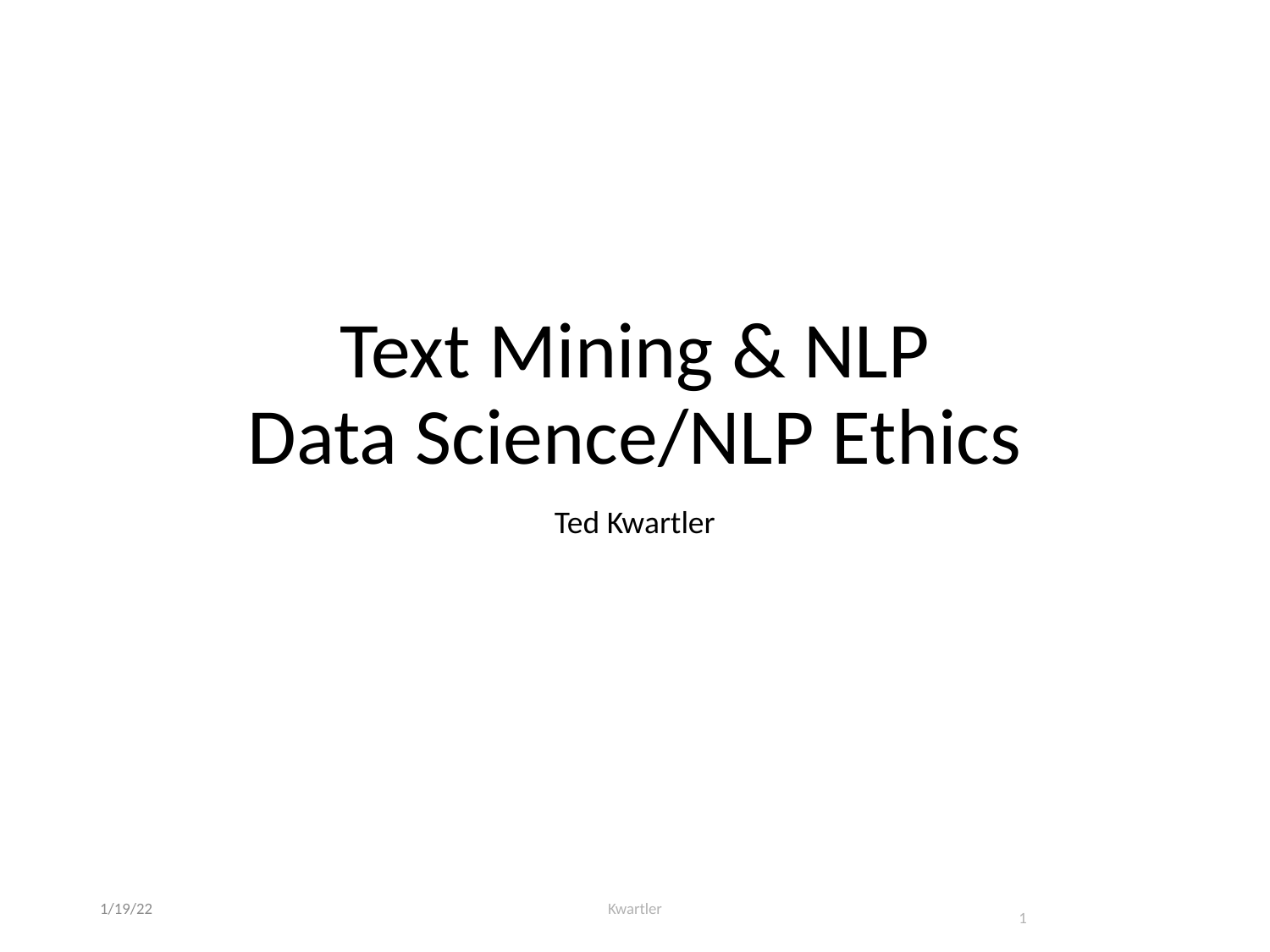

# Text Mining & NLP Data Science/NLP Ethics
Ted Kwartler
1/19/22
Kwartler
1